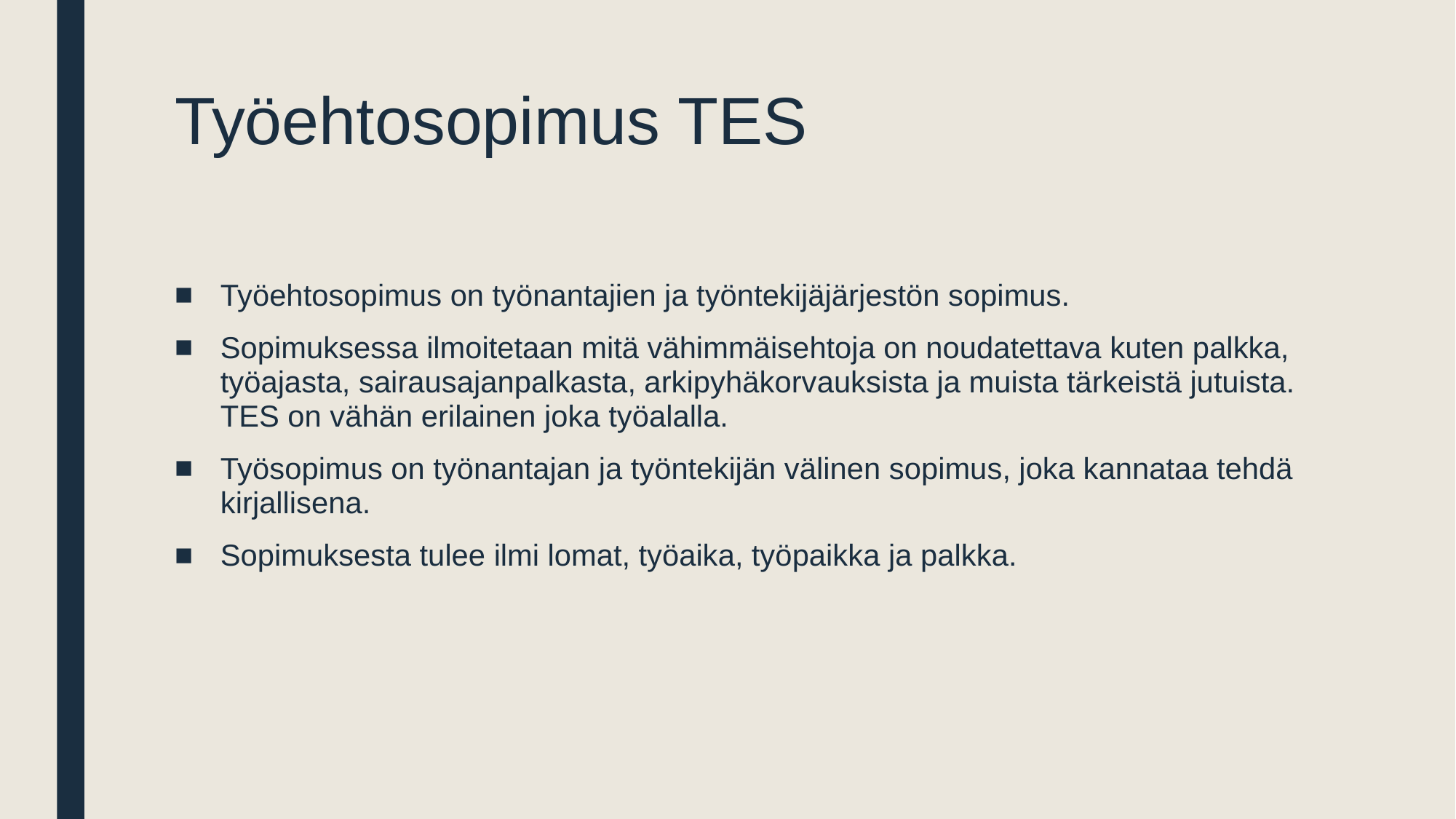

# Työehtosopimus TES
Työehtosopimus on työnantajien ja työntekijäjärjestön sopimus.
Sopimuksessa ilmoitetaan mitä vähimmäisehtoja on noudatettava kuten palkka, työajasta, sairausajanpalkasta, arkipyhäkorvauksista ja muista tärkeistä jutuista. TES on vähän erilainen joka työalalla.
Työsopimus on työnantajan ja työntekijän välinen sopimus, joka kannataa tehdä kirjallisena.
Sopimuksesta tulee ilmi lomat, työaika, työpaikka ja palkka.